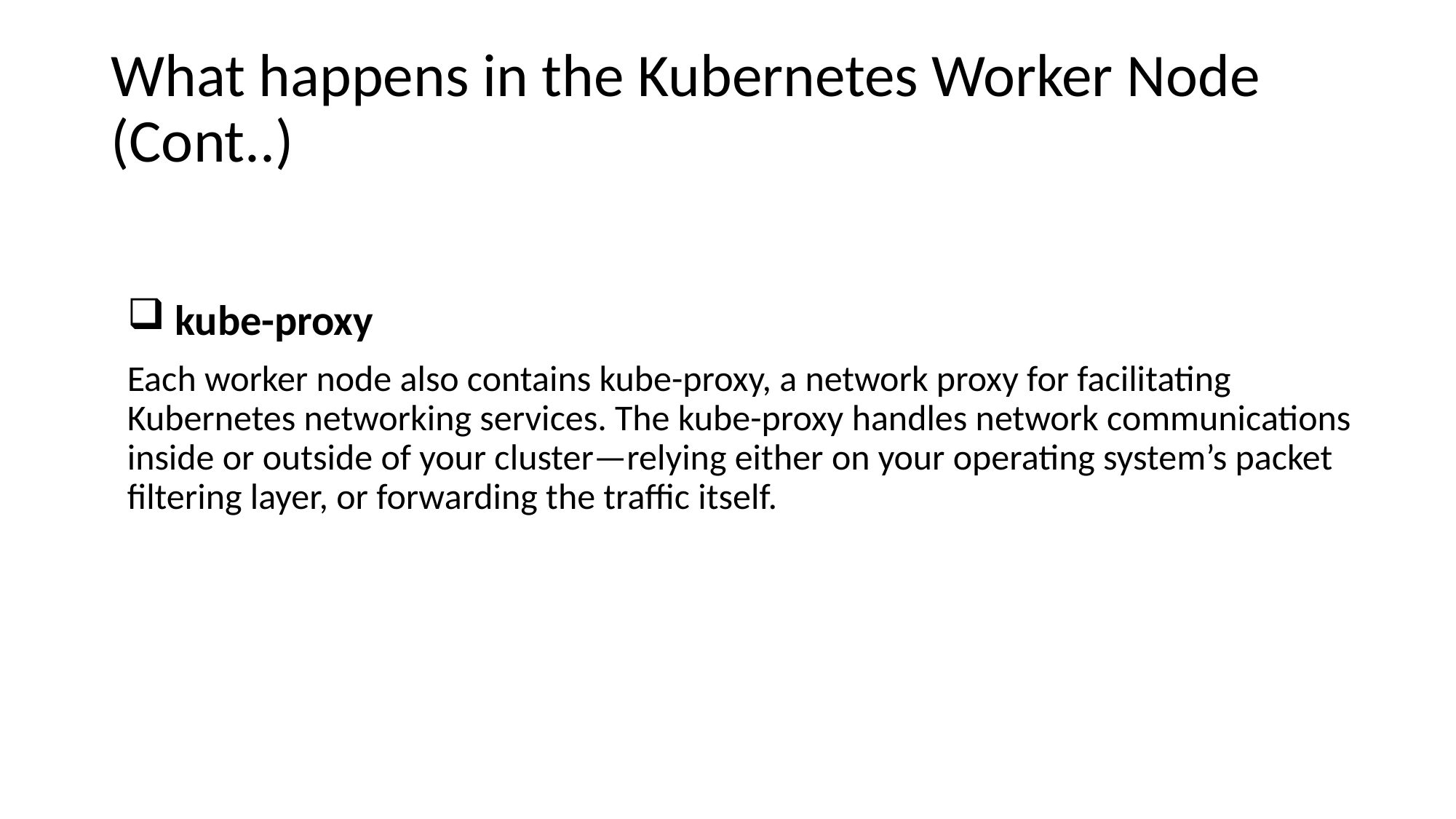

# What happens in the Kubernetes Worker Node (Cont..)
 kube-proxy
Each worker node also contains kube-proxy, a network proxy for facilitating Kubernetes networking services. The kube-proxy handles network communications inside or outside of your cluster—relying either on your operating system’s packet filtering layer, or forwarding the traffic itself.